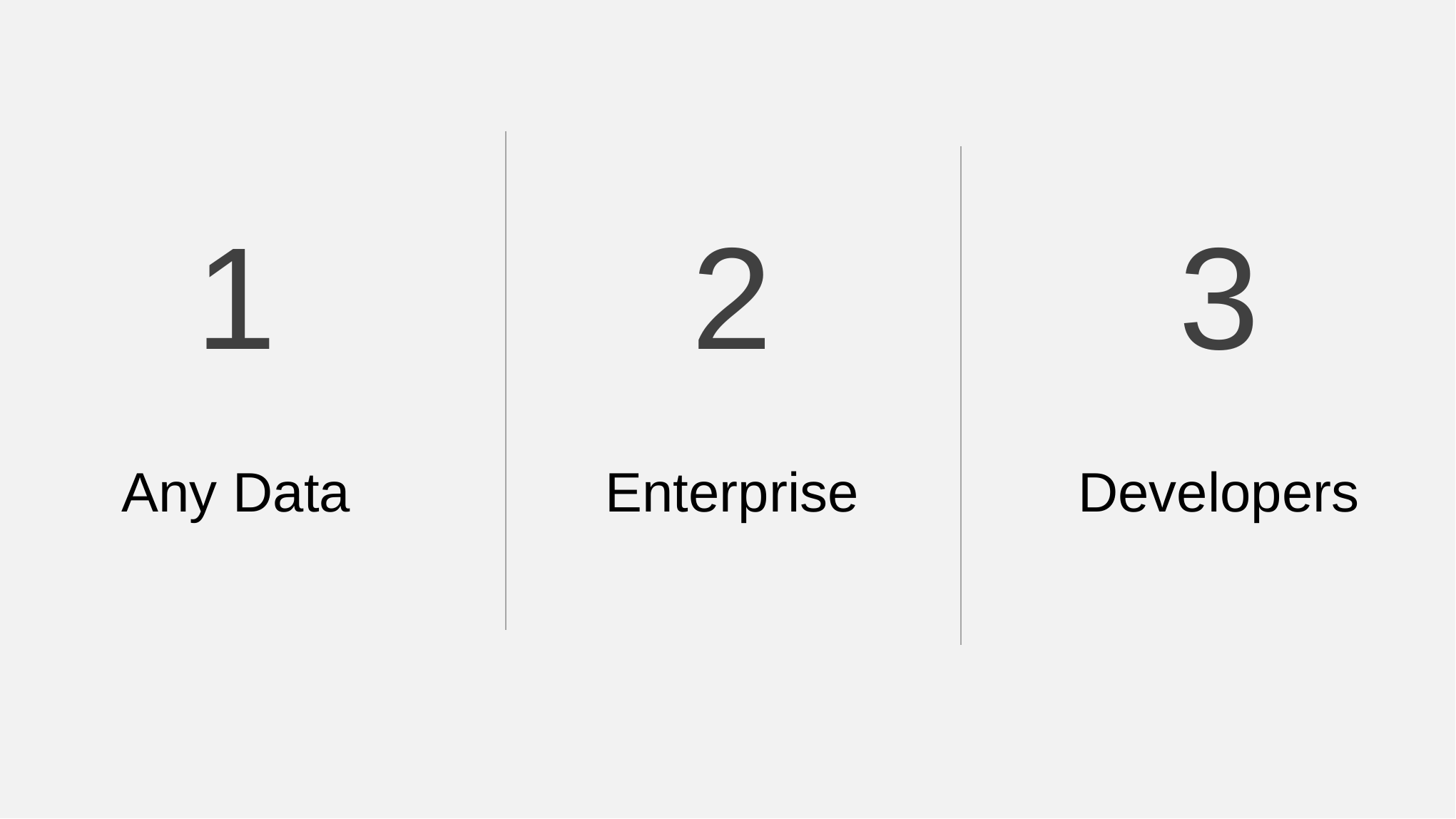

1
2
3
Any Data
Enterprise
Developers